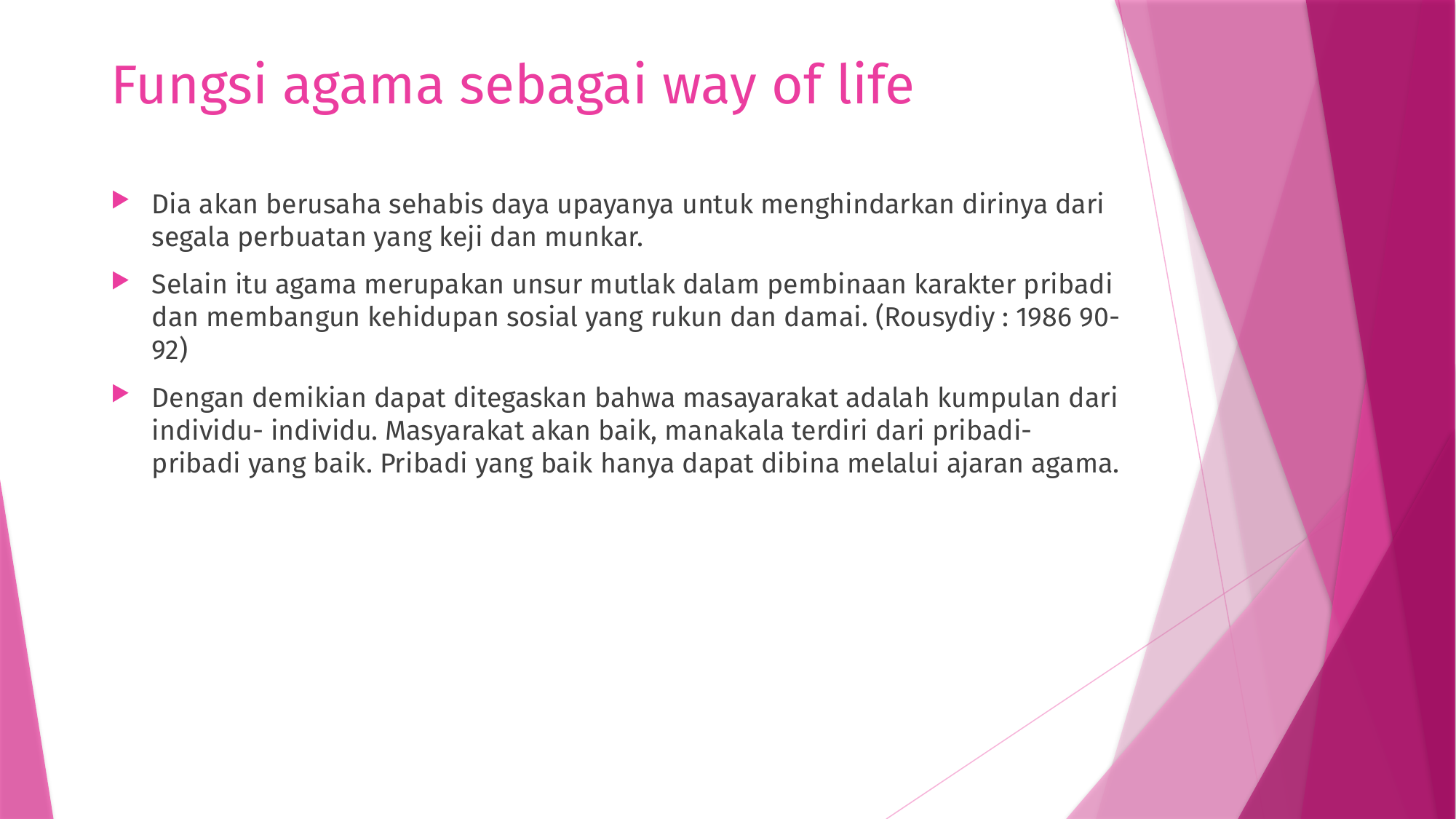

# Fungsi agama sebagai way of life
Dia akan berusaha sehabis daya upayanya untuk menghindarkan dirinya dari segala perbuatan yang keji dan munkar.
Selain itu agama merupakan unsur mutlak dalam pembinaan karakter pribadi dan membangun kehidupan sosial yang rukun dan damai. (Rousydiy : 1986 90-92)
Dengan demikian dapat ditegaskan bahwa masayarakat adalah kumpulan dari individu- individu. Masyarakat akan baik, manakala terdiri dari pribadi- pribadi yang baik. Pribadi yang baik hanya dapat dibina melalui ajaran agama.